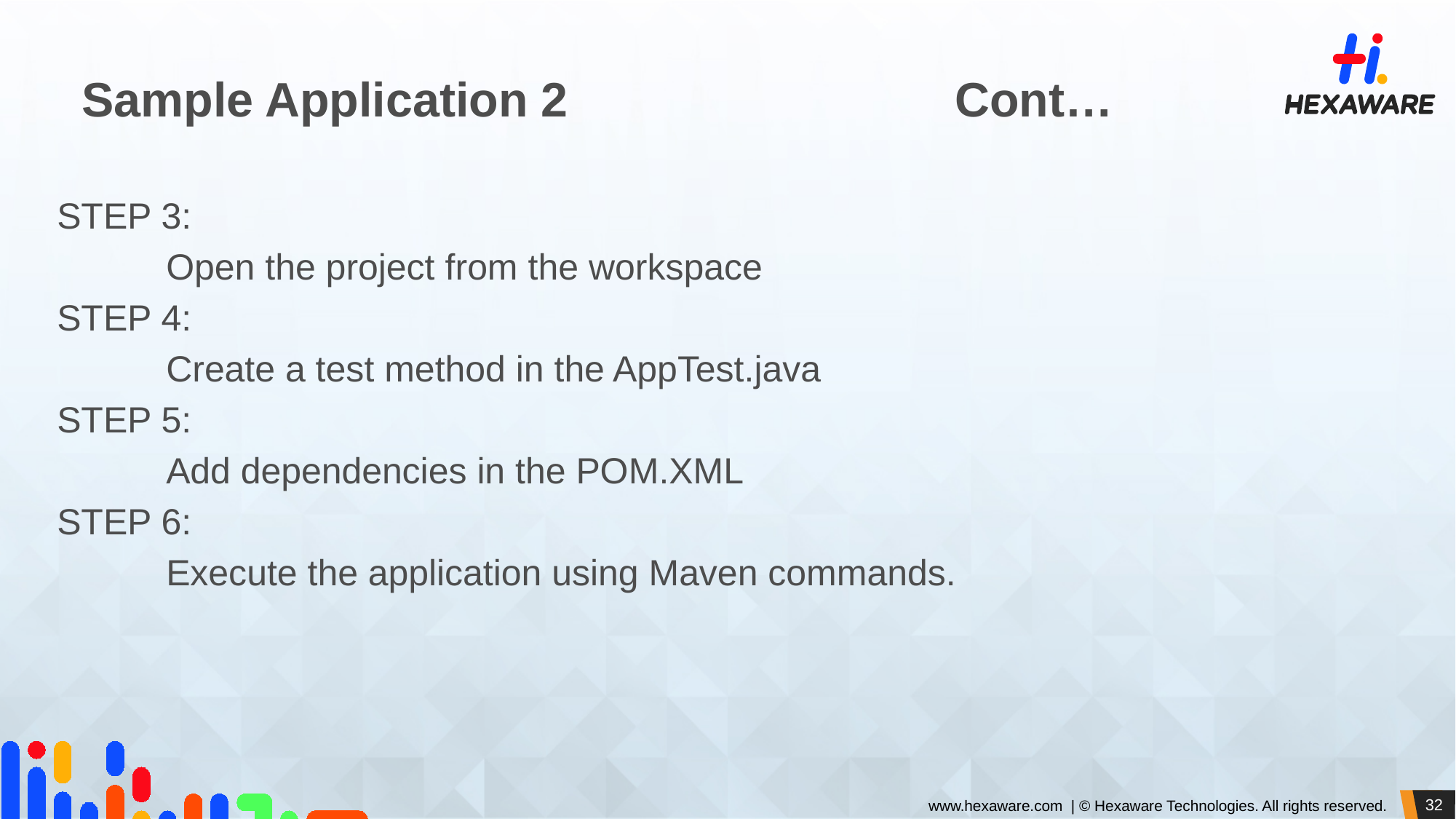

# Sample Application 2				Cont…
STEP 3:
	Open the project from the workspace
STEP 4:
	Create a test method in the AppTest.java
STEP 5:
	Add dependencies in the POM.XML
STEP 6:
	Execute the application using Maven commands.